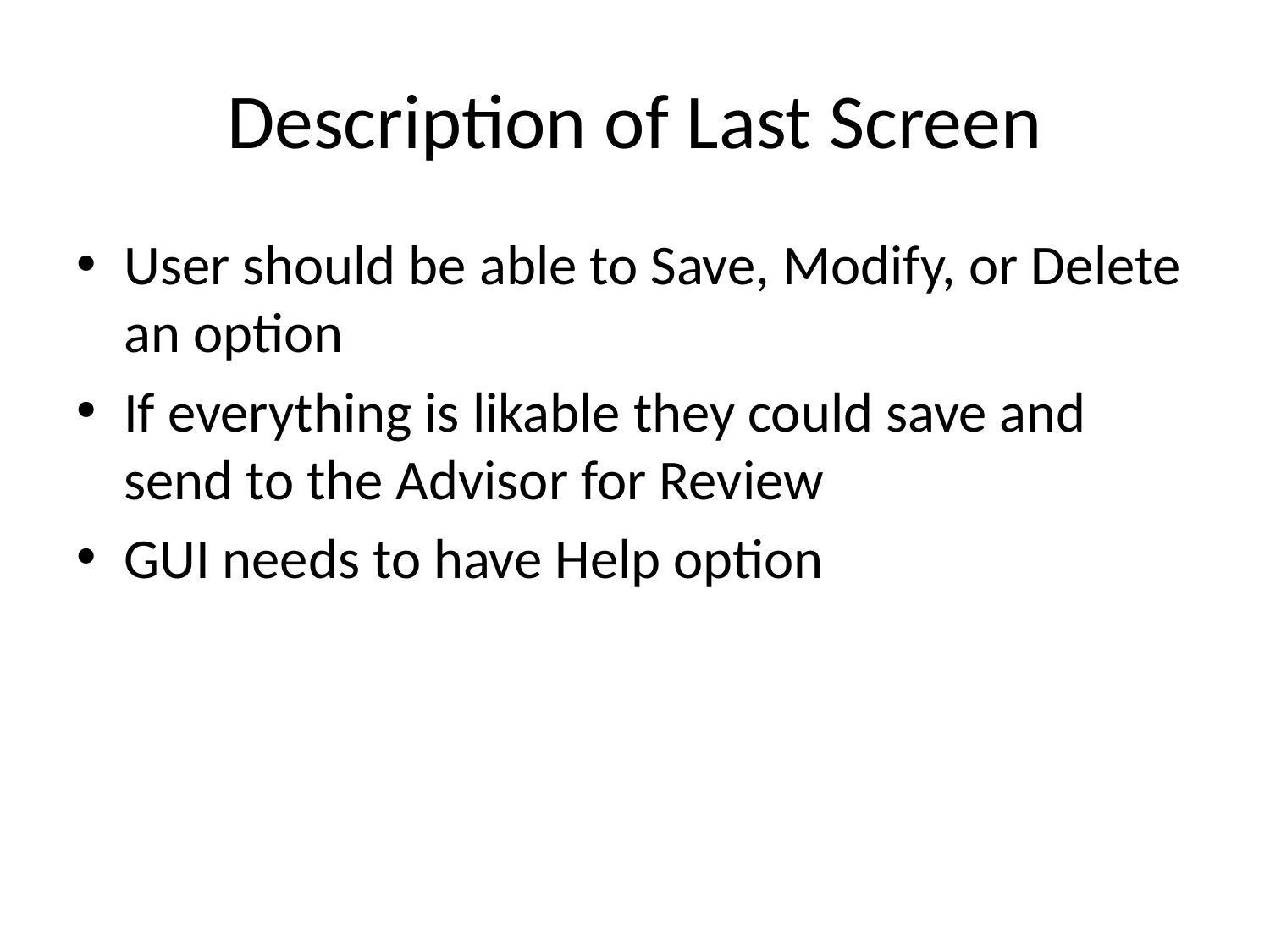

# Description of Last Screen
User should be able to Save, Modify, or Delete an option
If everything is likable they could save and send to the Advisor for Review
GUI needs to have Help option